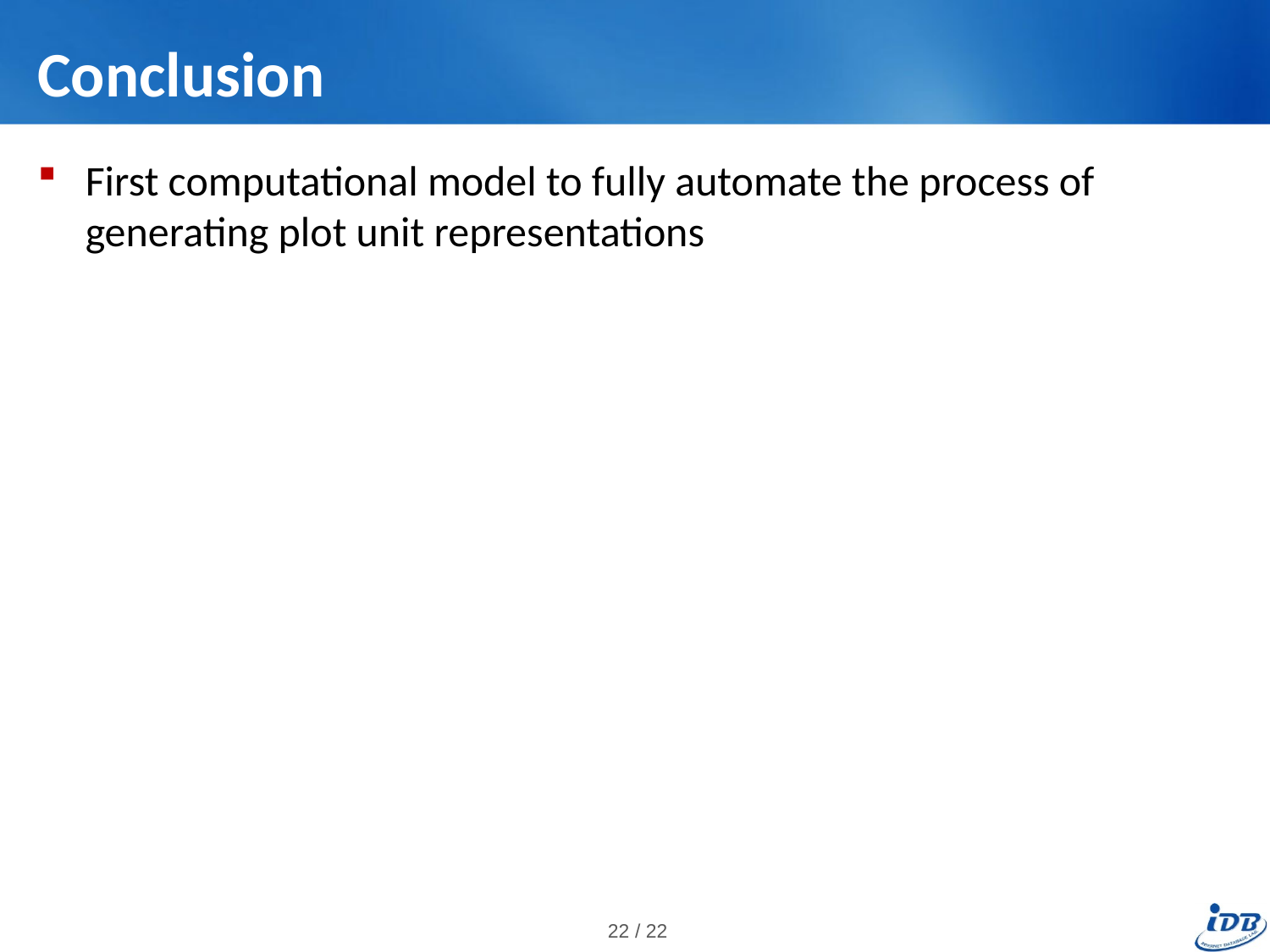

# Conclusion
First computational model to fully automate the process of generating plot unit representations